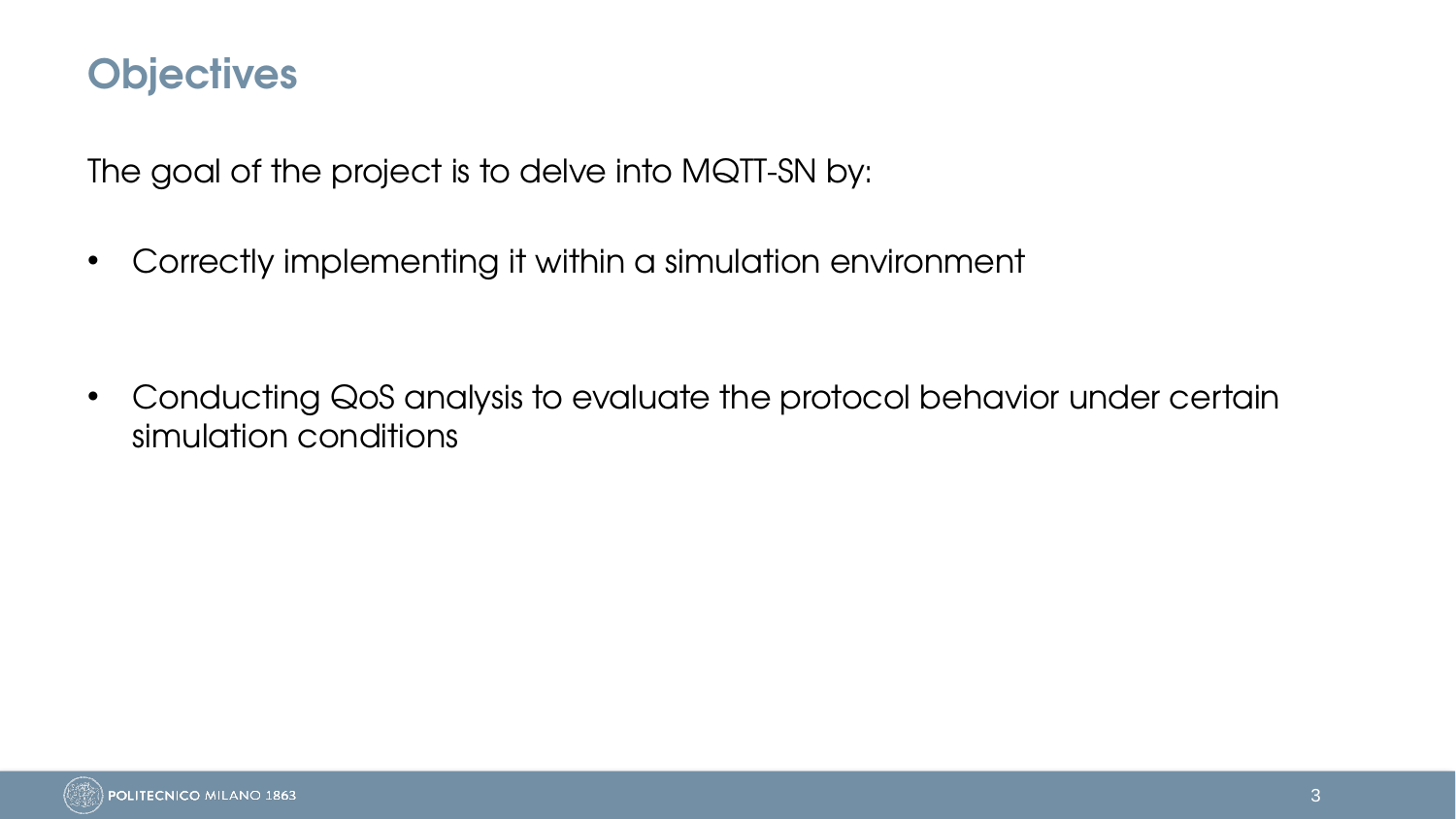

# Objectives
The goal of the project is to delve into MQTT-SN by:

Correctly implementing it within a simulation environment

Conducting QoS analysis to evaluate the protocol behavior under certain simulation conditions